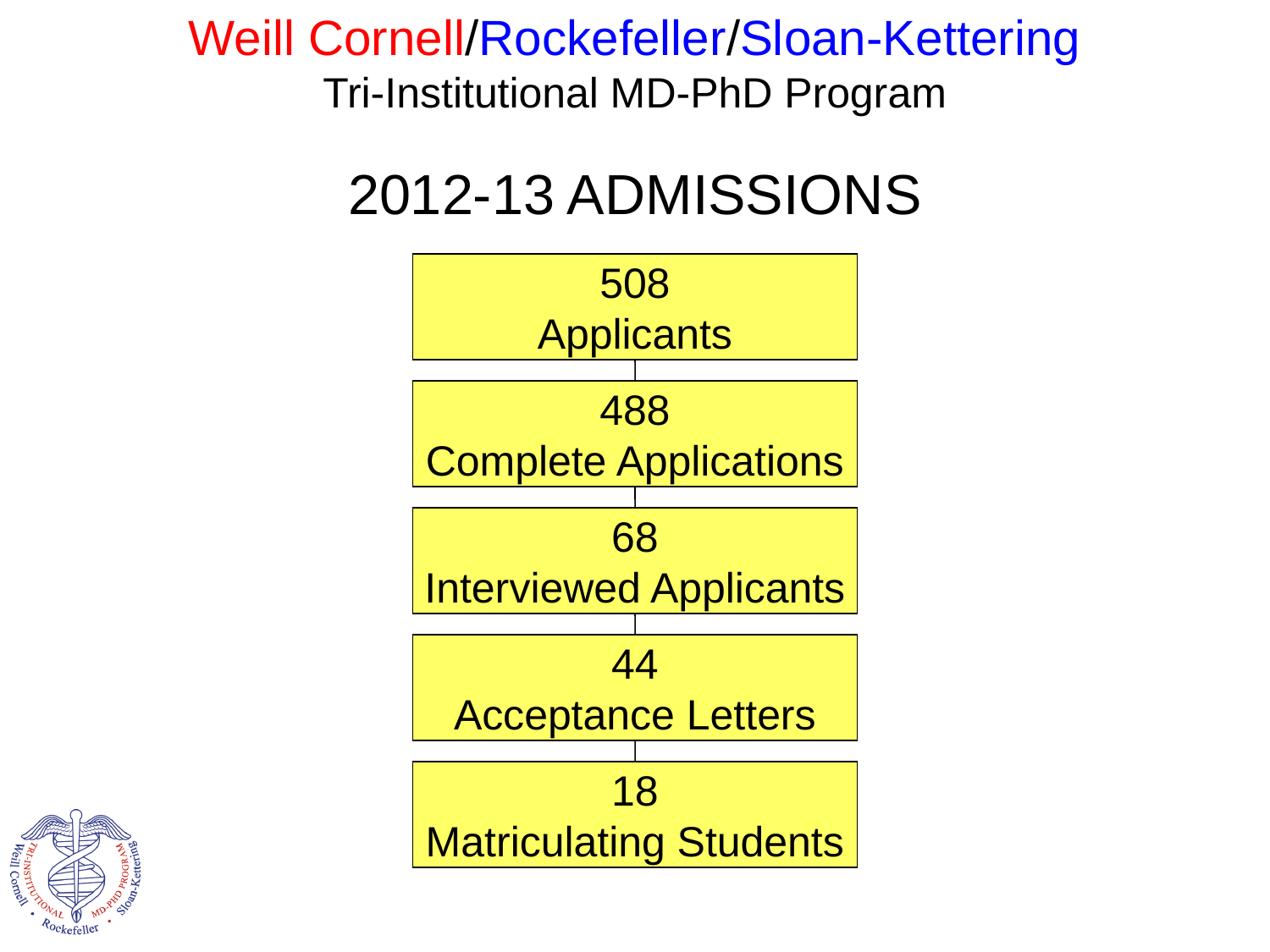

Weill Cornell/Rockefeller/Sloan-Kettering
Tri-Institutional MD-PhD Program
2012-13 ADMISSIONS
508
Applicants

488
Complete Applications

68
Interviewed Applicants

44
Acceptance Letters

18
Matriculating Students